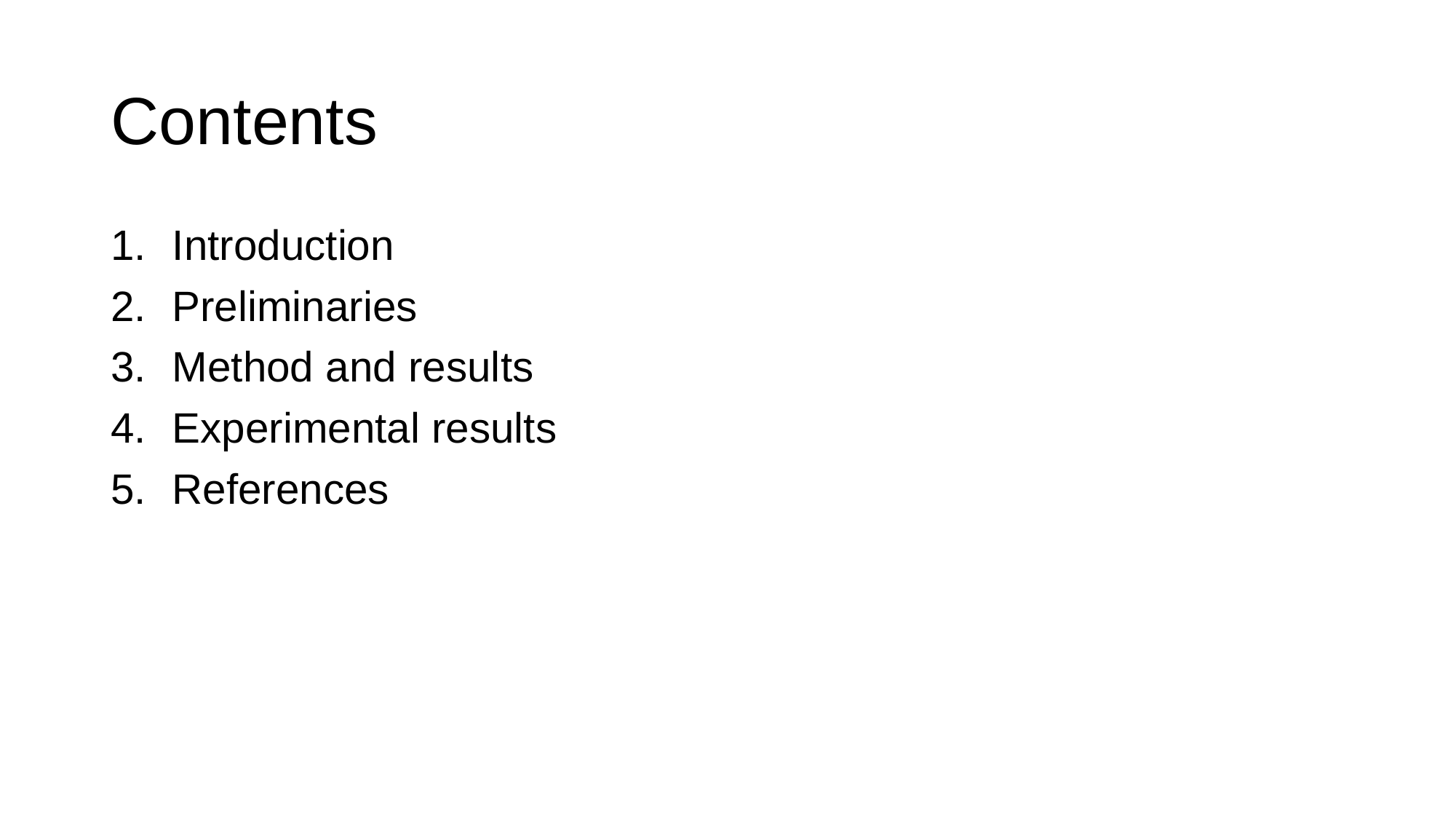

# Contents
Introduction
Preliminaries
Method and results
Experimental results
References